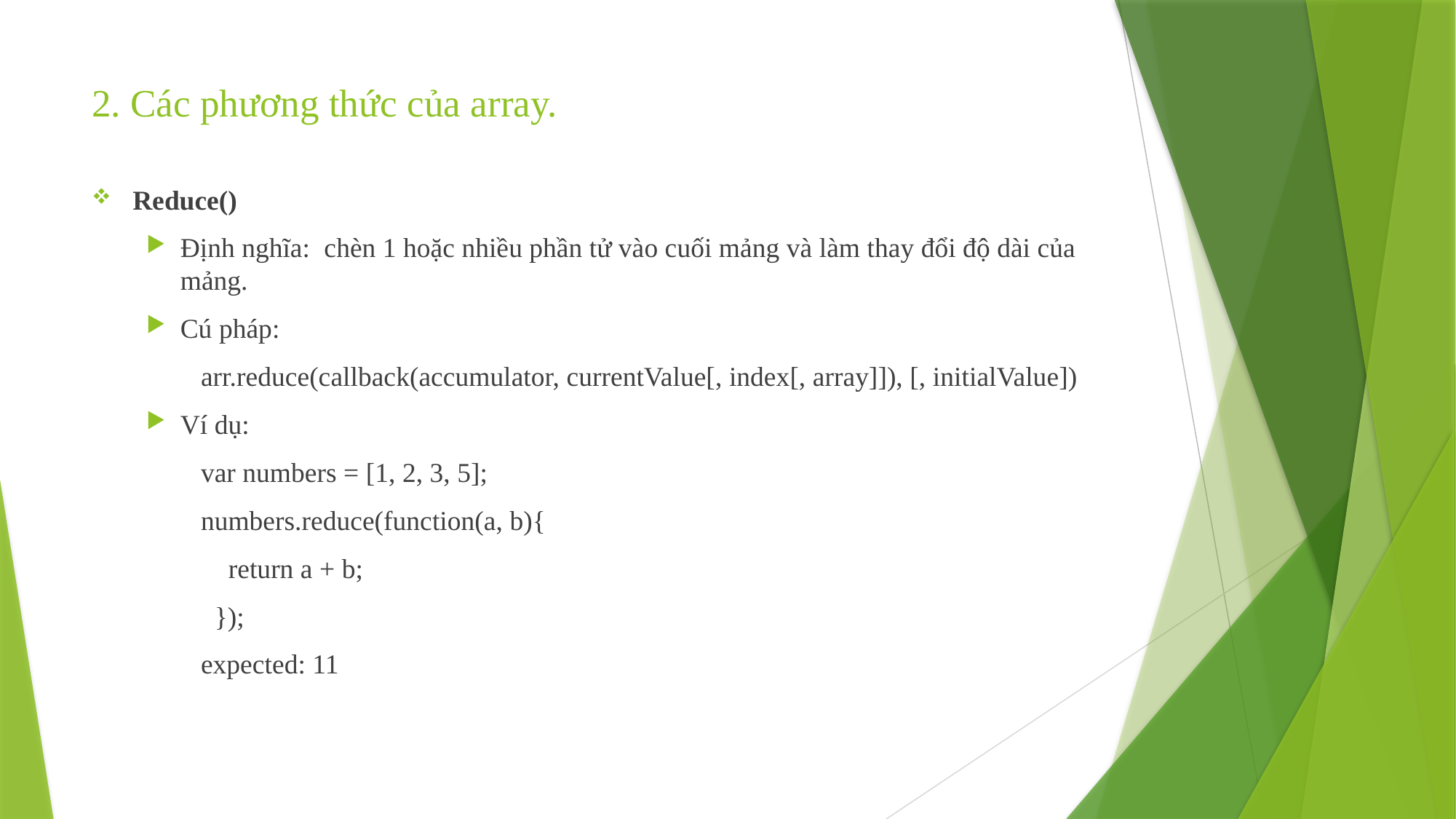

# 2. Các phương thức của array.
Reduce()
Định nghĩa:  chèn 1 hoặc nhiều phần tử vào cuối mảng và làm thay đổi độ dài của mảng.
Cú pháp:
arr.reduce(callback(accumulator, currentValue[, index[, array]]), [, initialValue])
Ví dụ:
var numbers = [1, 2, 3, 5];
numbers.reduce(function(a, b){
    return a + b;
  });
expected: 11